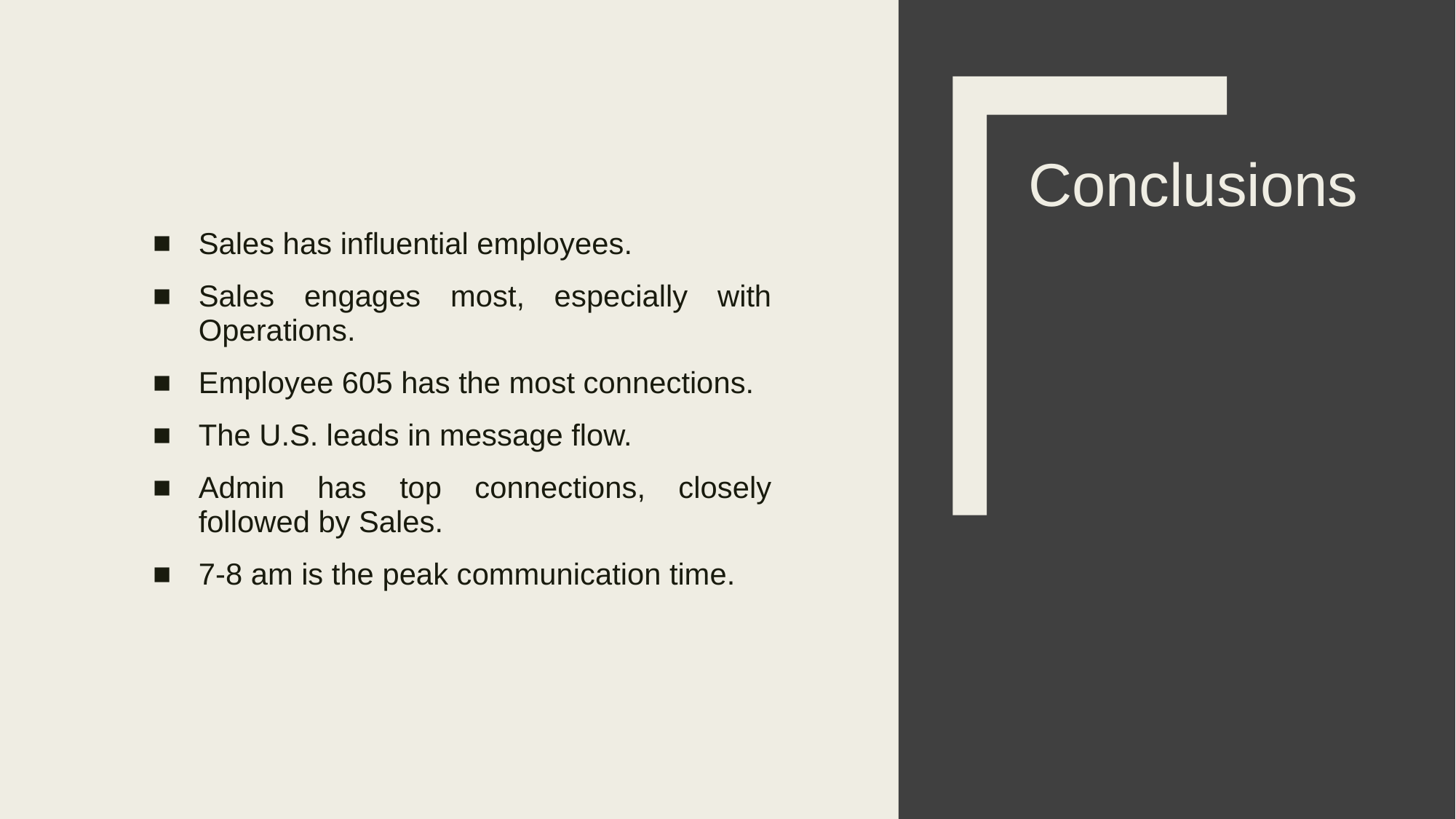

Sales has influential employees.
Sales engages most, especially with Operations.
Employee 605 has the most connections.
The U.S. leads in message flow.
Admin has top connections, closely followed by Sales.
7-8 am is the peak communication time.
# Conclusions